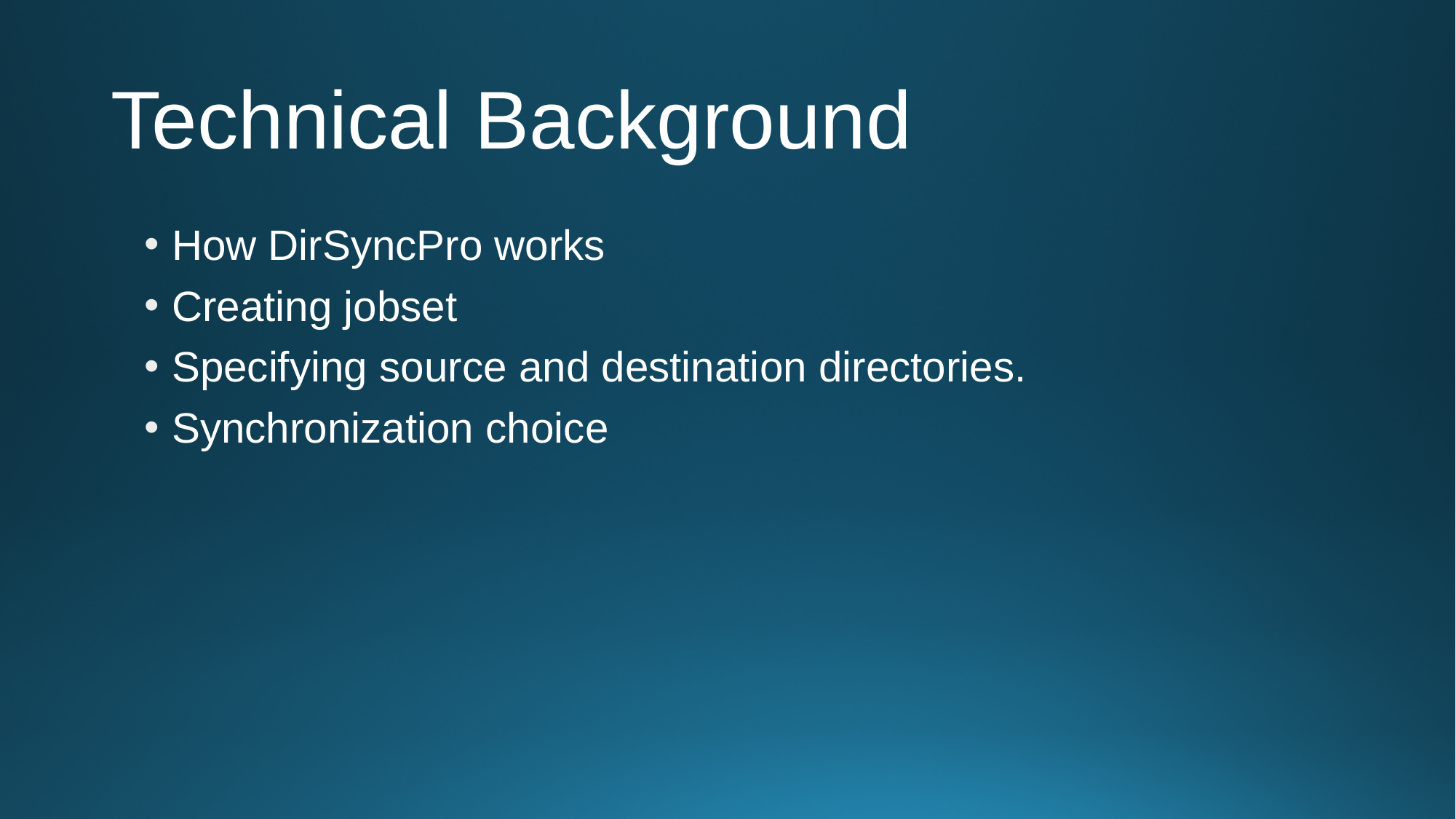

# Technical Background
How DirSyncPro works
Creating jobset
Specifying source and destination directories.
Synchronization choice